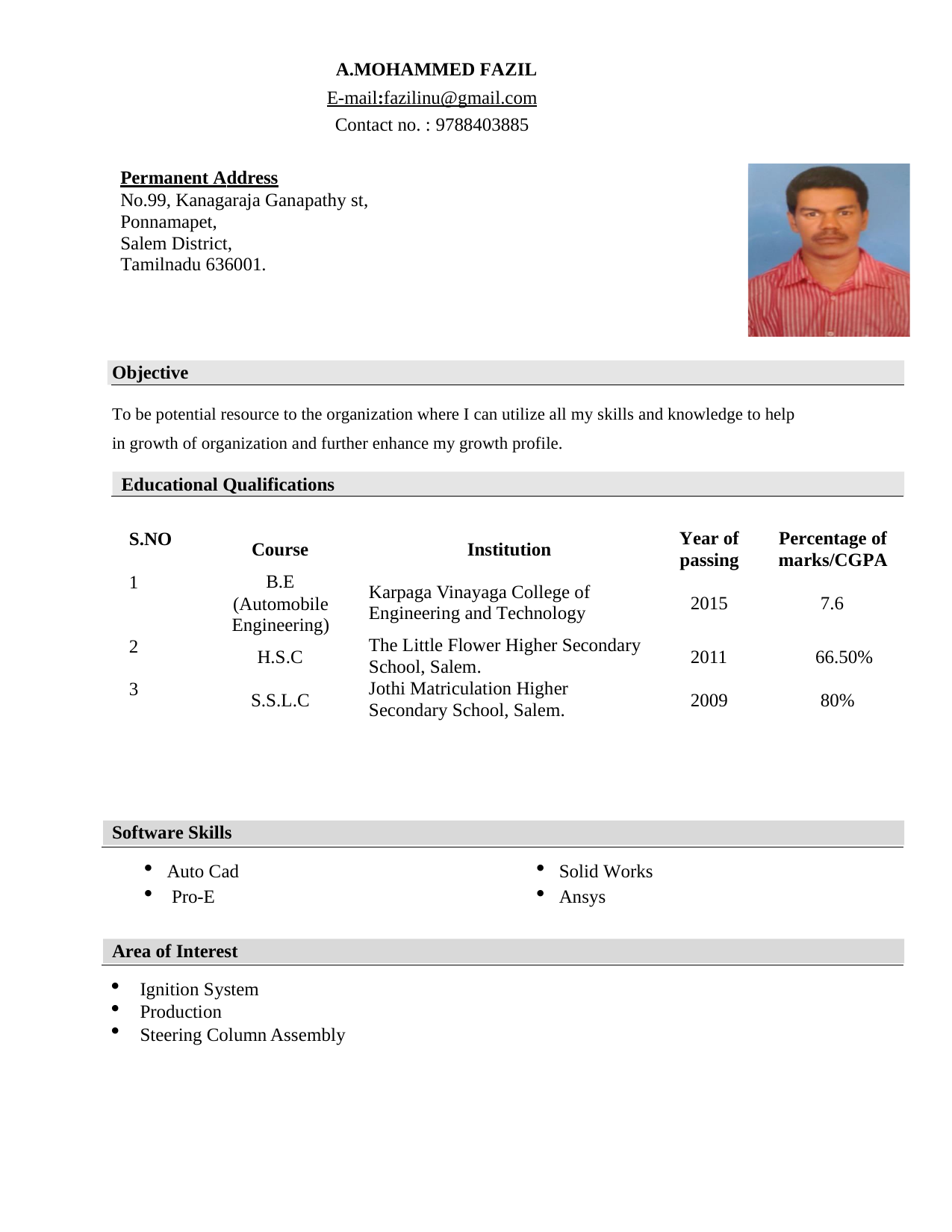

A.MOHAMMED FAZIL
E-mail:fazilinu@gmail.com Contact no. : 9788403885

Permanent Address
No.99, Kanagaraja Ganapathy st, Ponnamapet,
Salem District, Tamilnadu 636001.

Objective
To be potential resource to the organization where I can utilize all my skills and knowledge to help in growth of organization and further enhance my growth profile.

Educational Qualifications

S.NO
Year of passing
Percentage of marks/CGPA
Course
B.E
(Automobile Engineering)
H.S.C
Institution
1
Karpaga Vinayaga College of Engineering and Technology
The Little Flower Higher Secondary School, Salem.
Jothi Matriculation Higher Secondary School, Salem.
2015
7.6
2
2011
66.50%
3
S.S.L.C
2009
80%

Software Skills

Auto Cad
Pro-E
Solid Works
Ansys

Area of Interest
Ignition System
Production
Steering Column Assembly